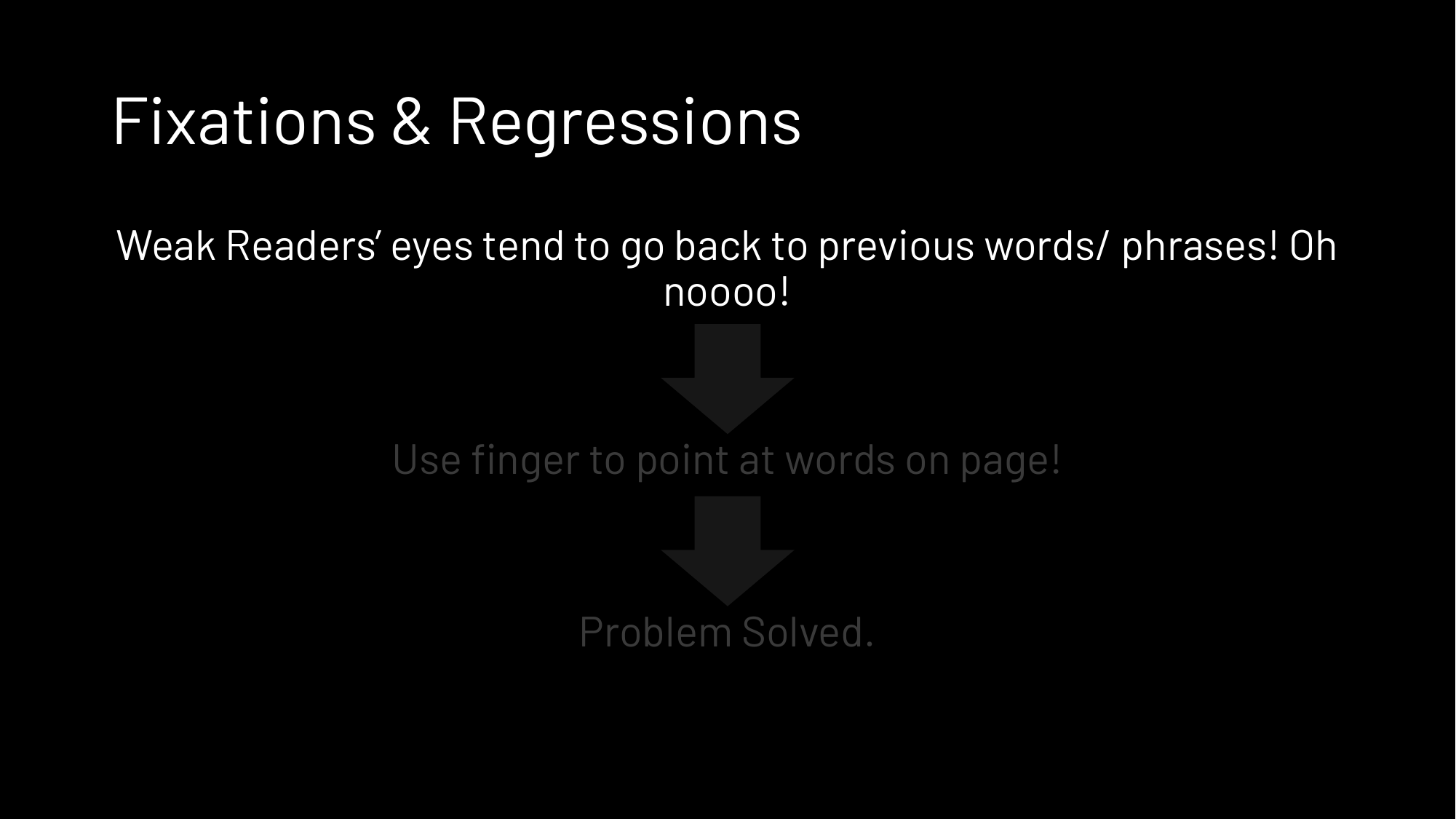

# Fixations & Regressions
Weak Readers’ eyes tend to go back to previous words/ phrases! Oh noooo!

Use finger to point at words on page!

Problem Solved.